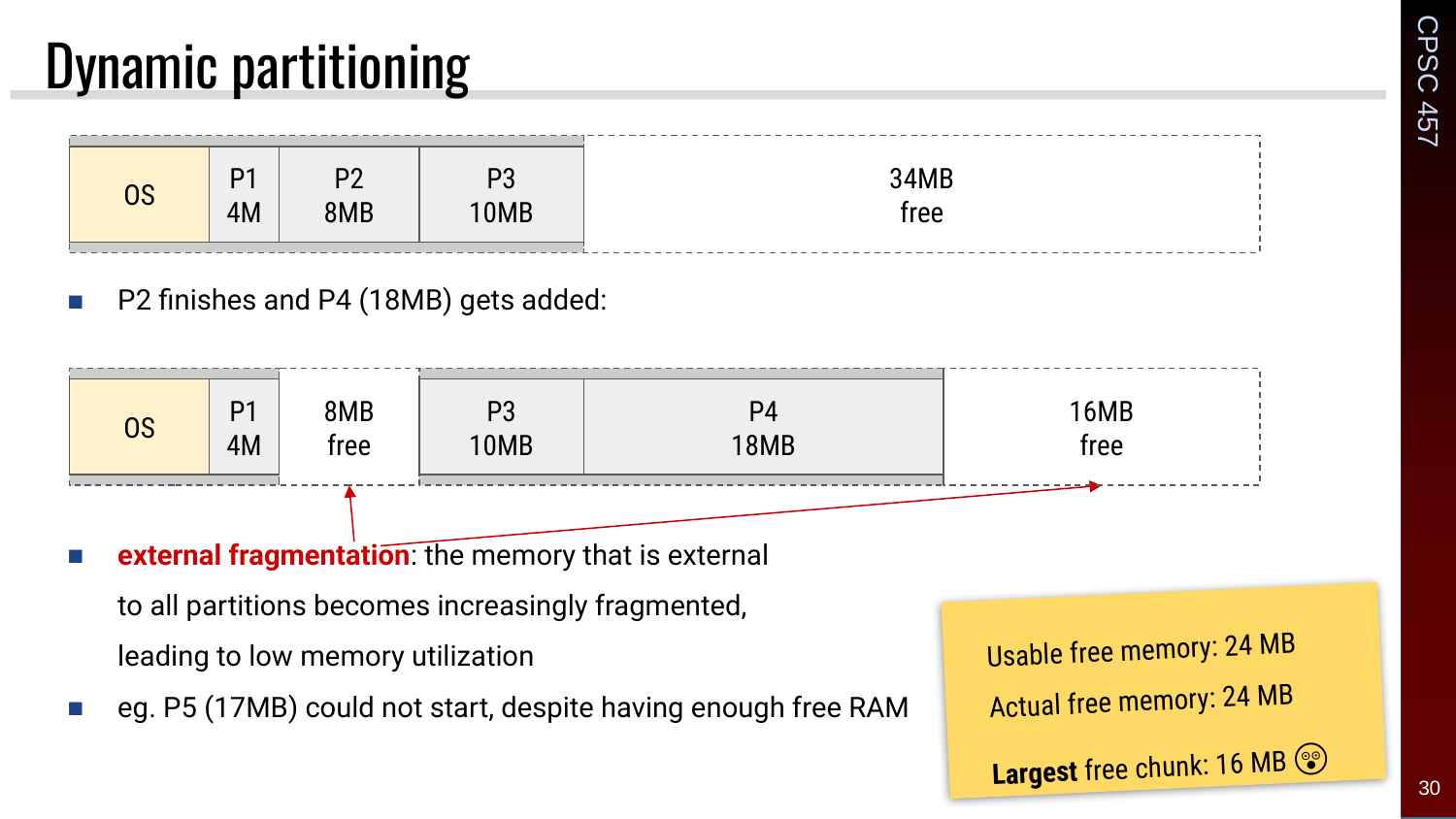

# Dynamic partitioning

P2 finishes and P4 (18MB) gets added:

external fragmentation: the memory that is external
to all partitions becomes increasingly fragmented,
leading to low memory utilization
eg. P5 (17MB) could not start, despite having enough free RAM

34MB
free
OS
P1
4M
P2
8MB
P3
10MB

8MB
free

16MB
free
OS
P1
4M
P3
10MB
P4
18MB
Usable free memory: 24 MB
Actual free memory: 24 MB
Largest free chunk: 16 MB 😲